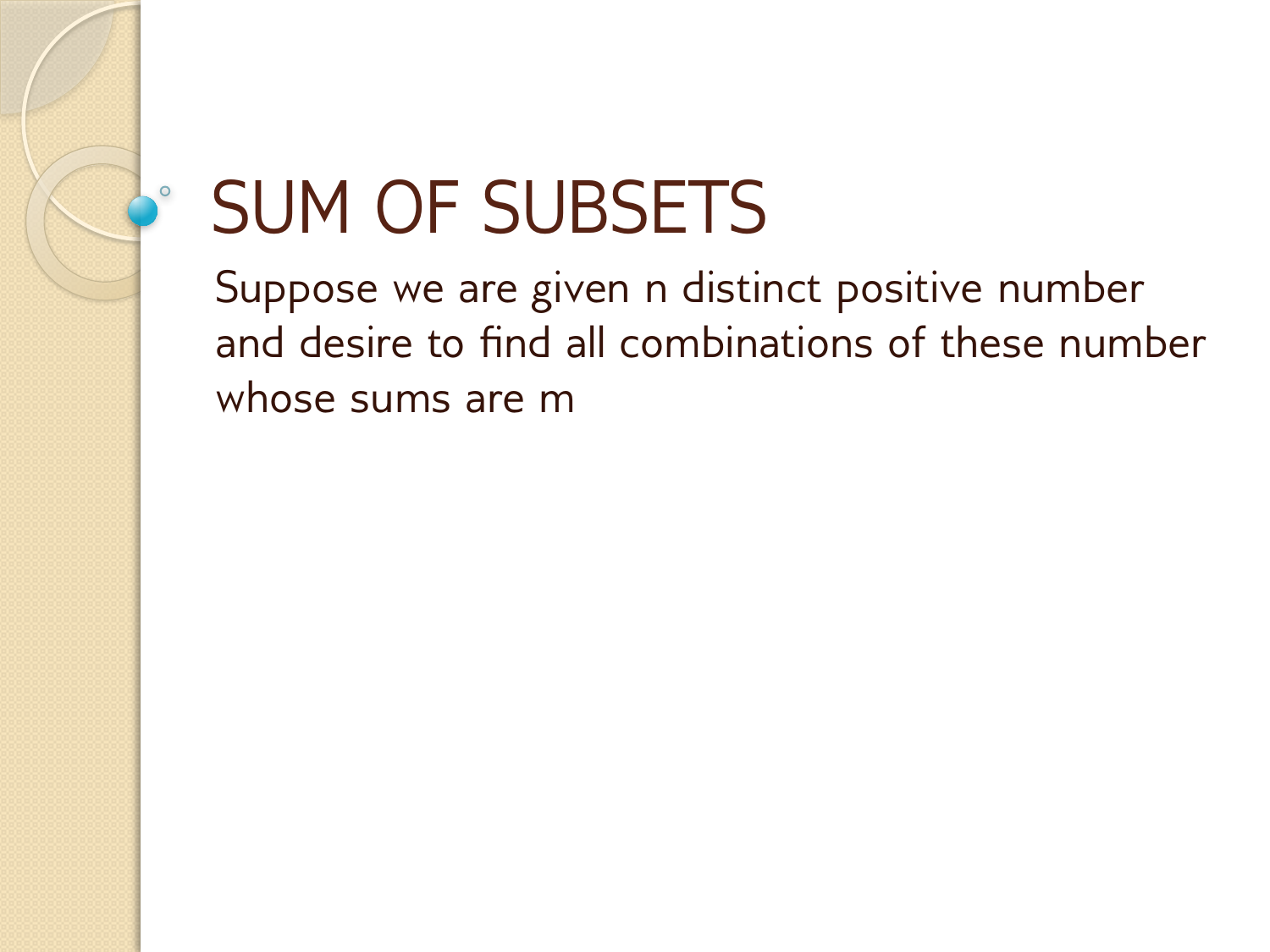

# SUM OF SUBSETS
Suppose we are given n distinct positive number and desire to find all combinations of these number whose sums are m